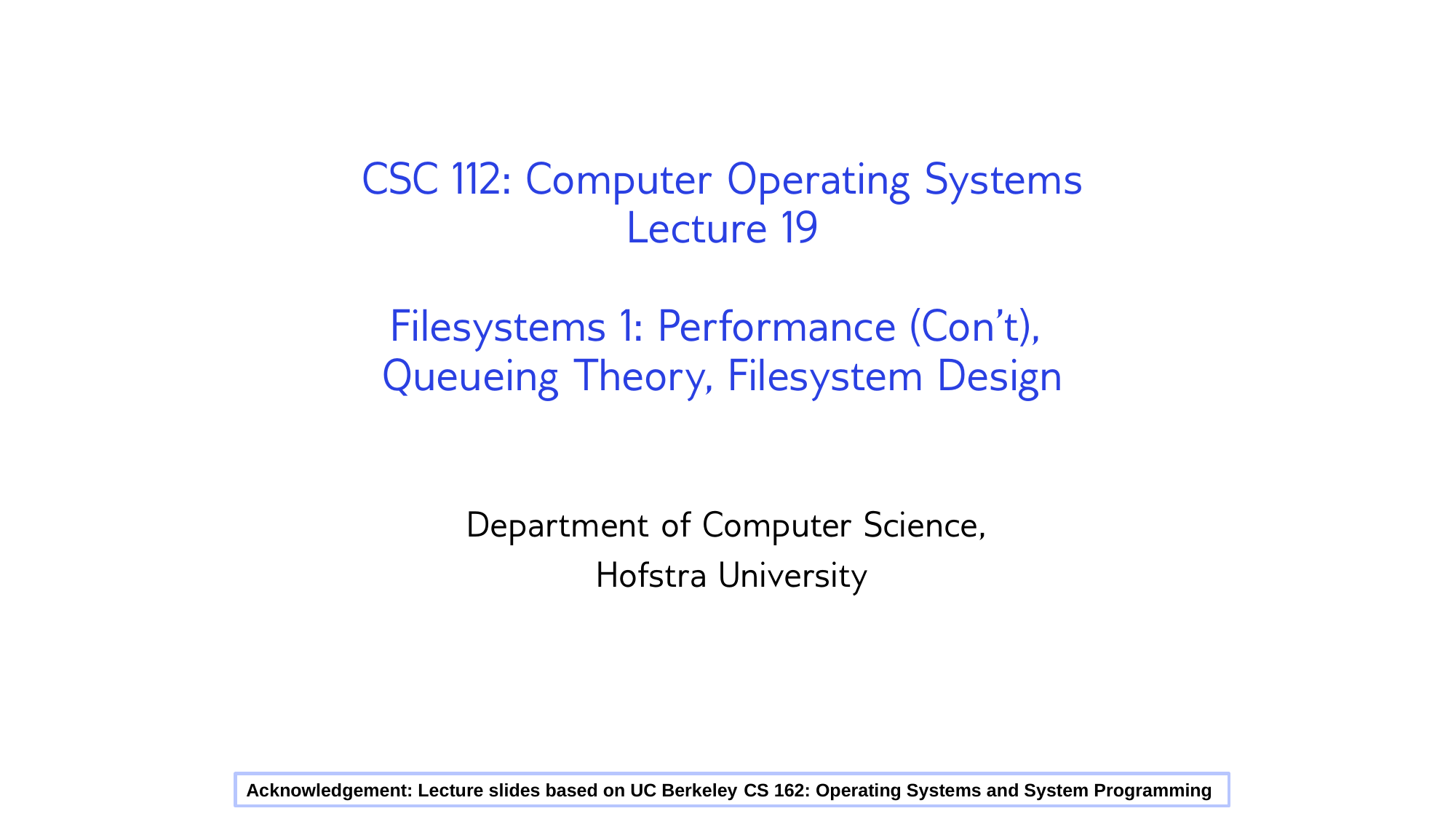

# CSC 112: Computer Operating Systems Lecture 19 Filesystems 1: Performance (Con’t), Queueing Theory, Filesystem Design
Department of Computer Science,
Hofstra University
Acknowledgement: Lecture slides based on UC Berkeley CS 162: Operating Systems and System Programming